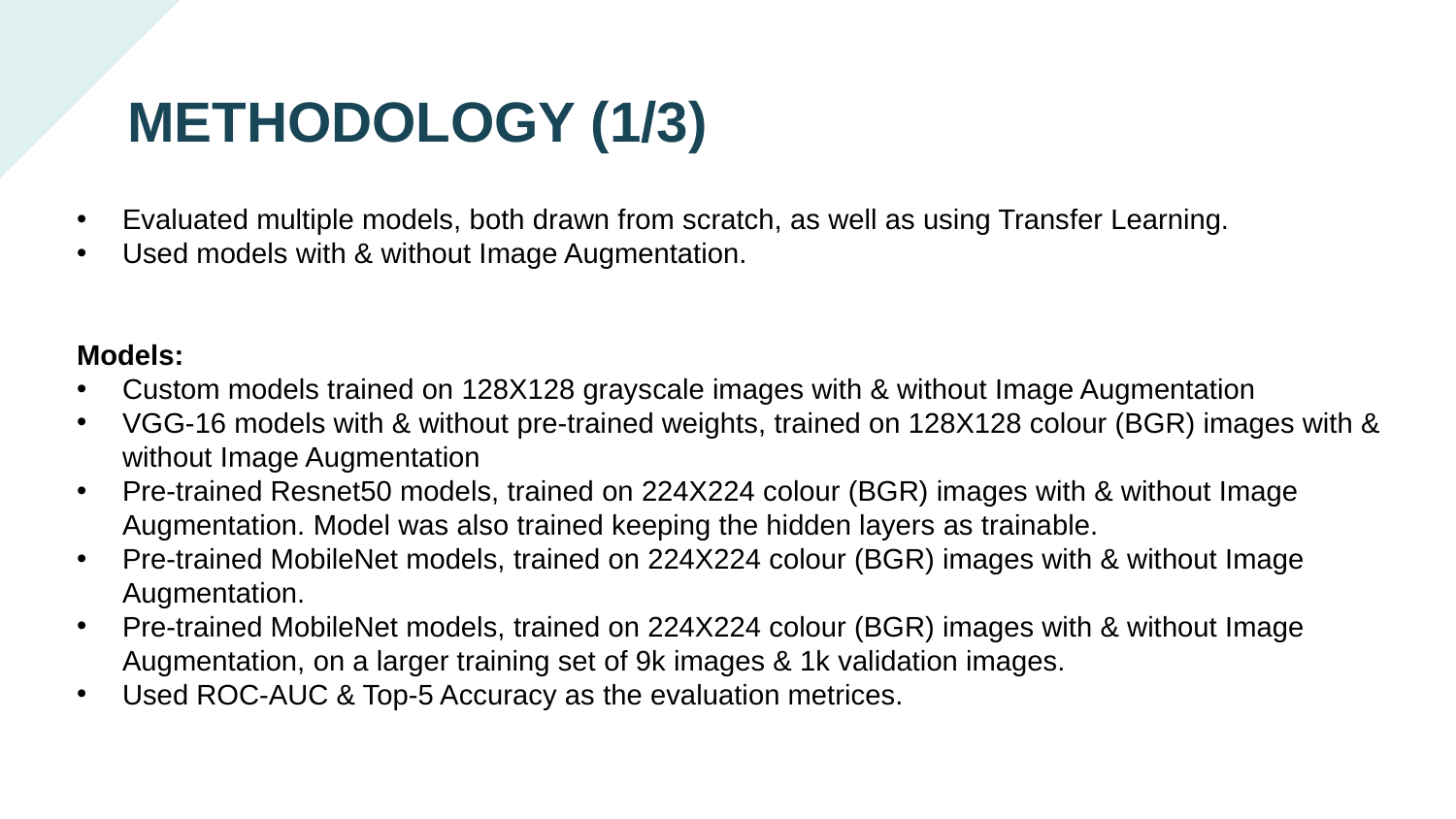

# METHODOLOGY (1/3)
Evaluated multiple models, both drawn from scratch, as well as using Transfer Learning.
Used models with & without Image Augmentation.

Models:
Custom models trained on 128X128 grayscale images with & without Image Augmentation
VGG-16 models with & without pre-trained weights, trained on 128X128 colour (BGR) images with & without Image Augmentation
Pre-trained Resnet50 models, trained on 224X224 colour (BGR) images with & without Image Augmentation. Model was also trained keeping the hidden layers as trainable.
Pre-trained MobileNet models, trained on 224X224 colour (BGR) images with & without Image Augmentation.
Pre-trained MobileNet models, trained on 224X224 colour (BGR) images with & without Image Augmentation, on a larger training set of 9k images & 1k validation images.
Used ROC-AUC & Top-5 Accuracy as the evaluation metrices.